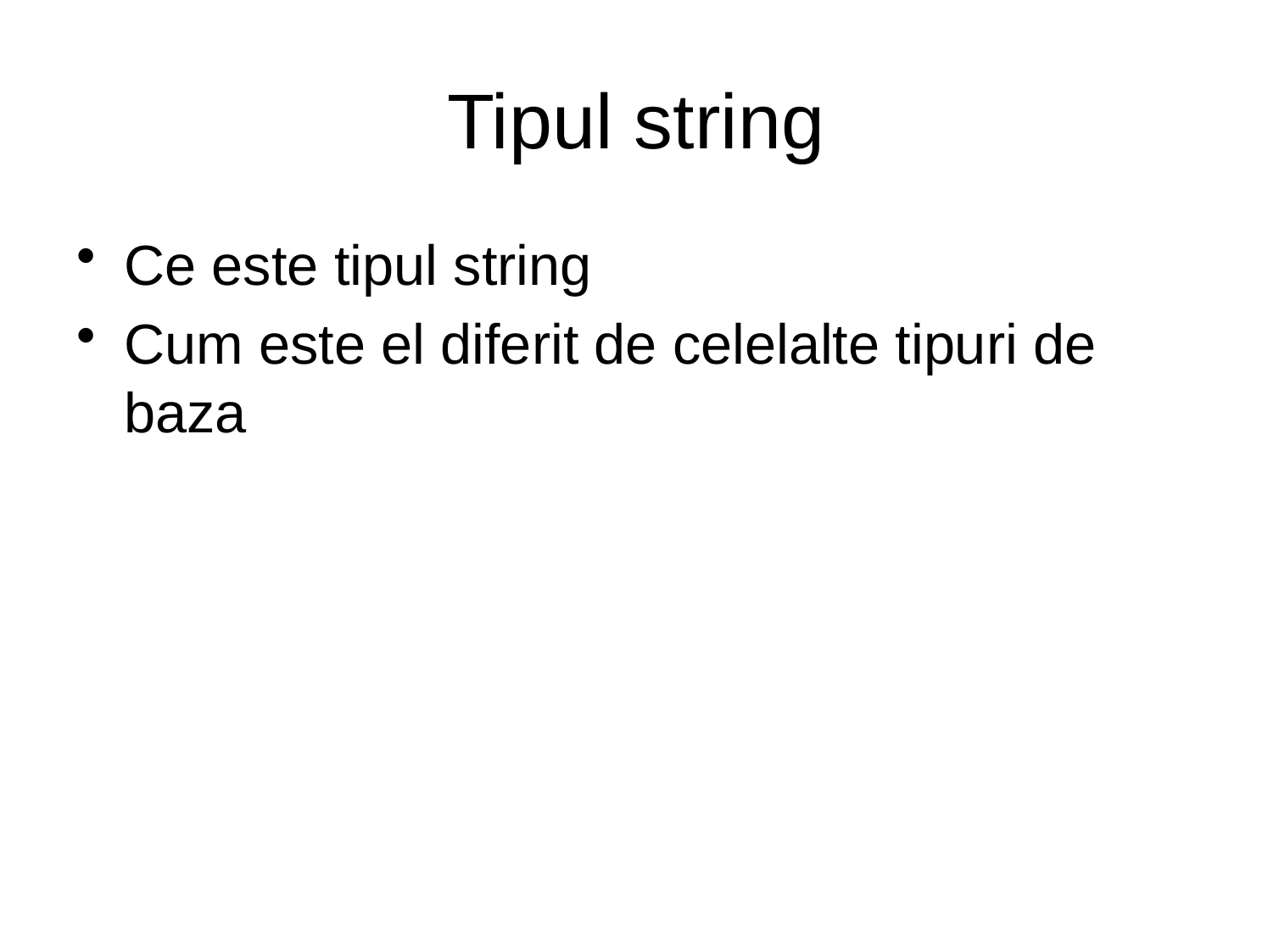

# Tipul string
Ce este tipul string
Cum este el diferit de celelalte tipuri de baza